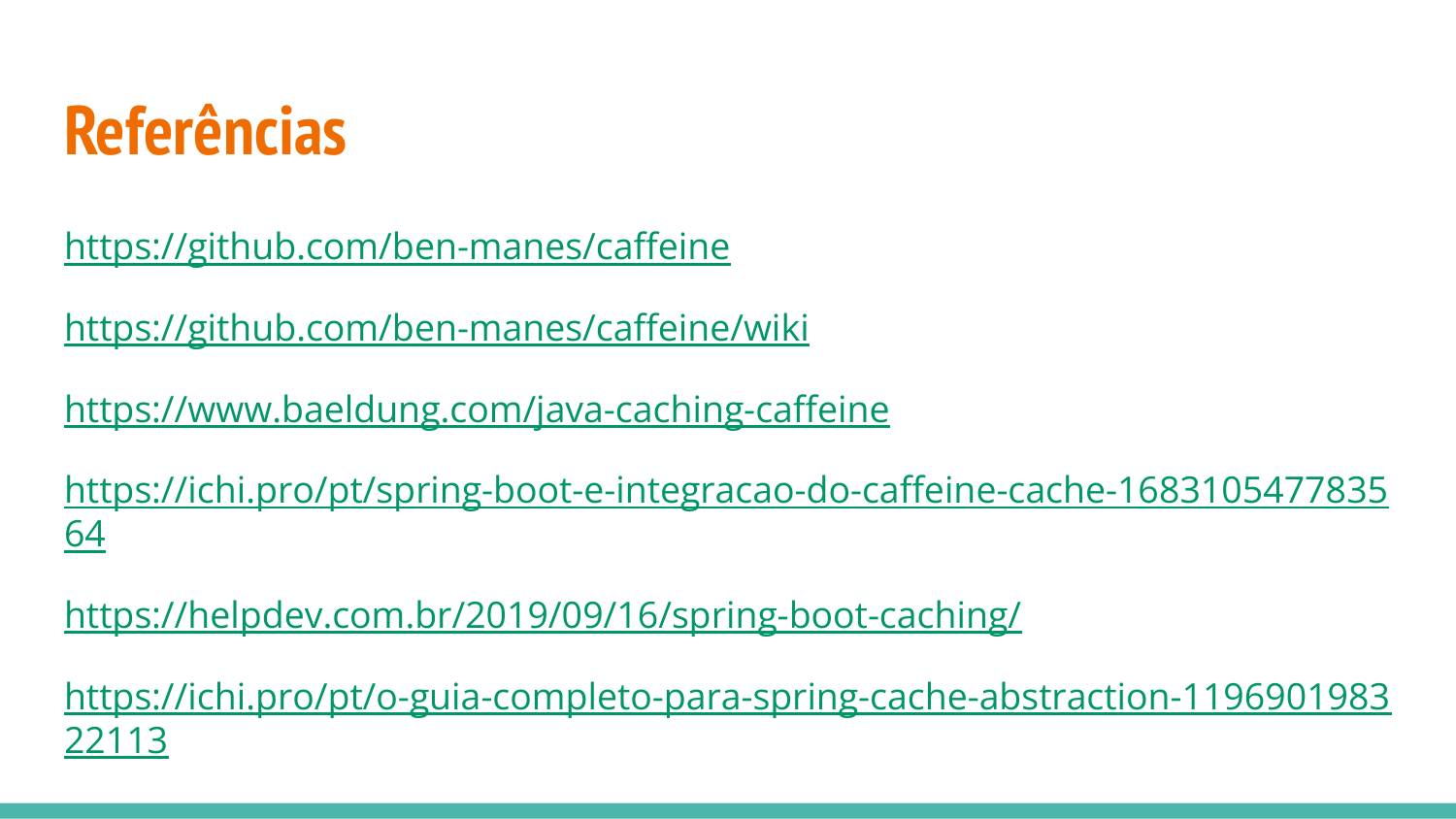

# Referências
https://github.com/ben-manes/caffeine
https://github.com/ben-manes/caffeine/wiki
https://www.baeldung.com/java-caching-caffeine
https://ichi.pro/pt/spring-boot-e-integracao-do-caffeine-cache-168310547783564
https://helpdev.com.br/2019/09/16/spring-boot-caching/
https://ichi.pro/pt/o-guia-completo-para-spring-cache-abstraction-119690198322113